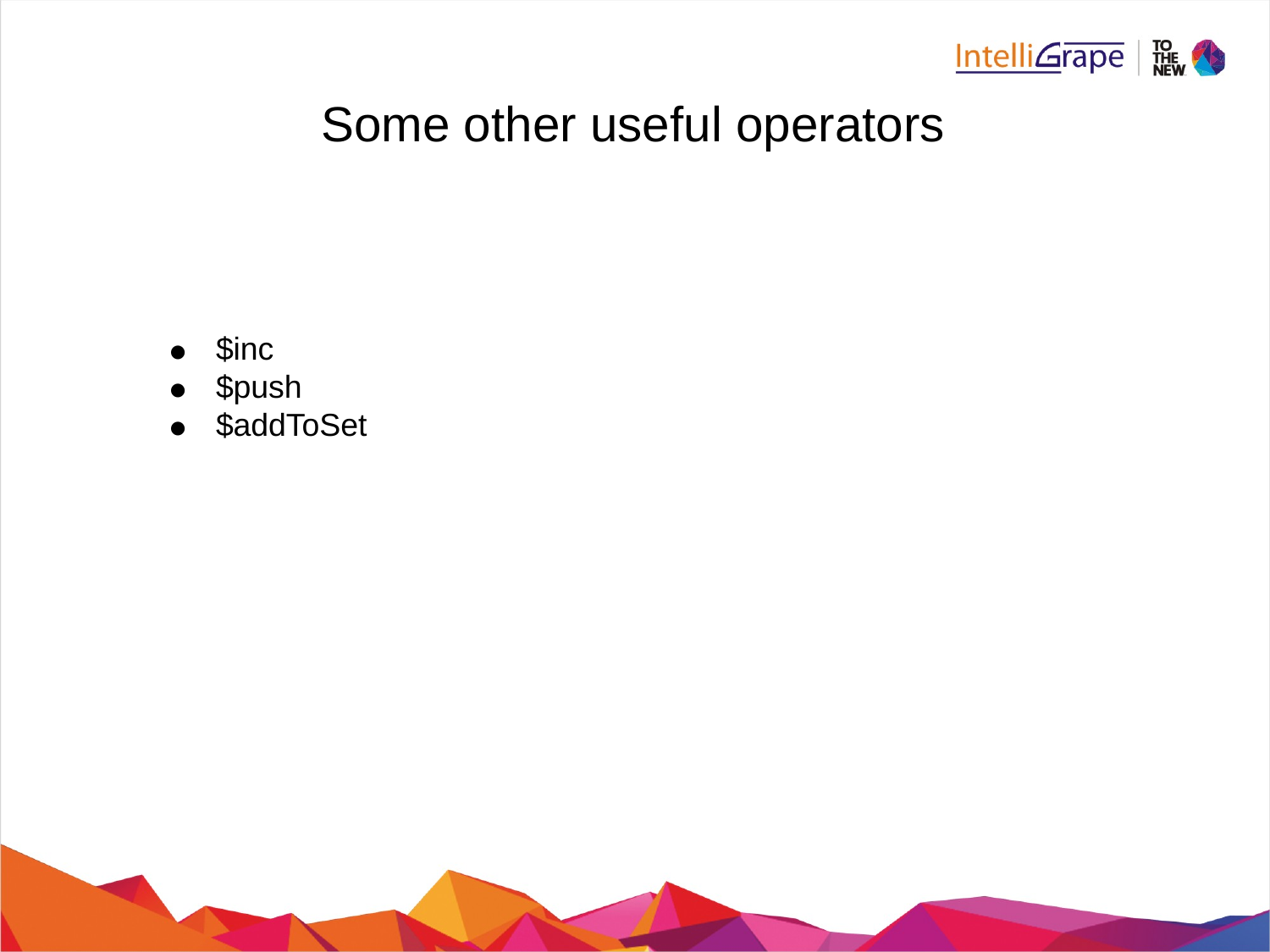

Some other useful operators
$inc
$push
$addToSet